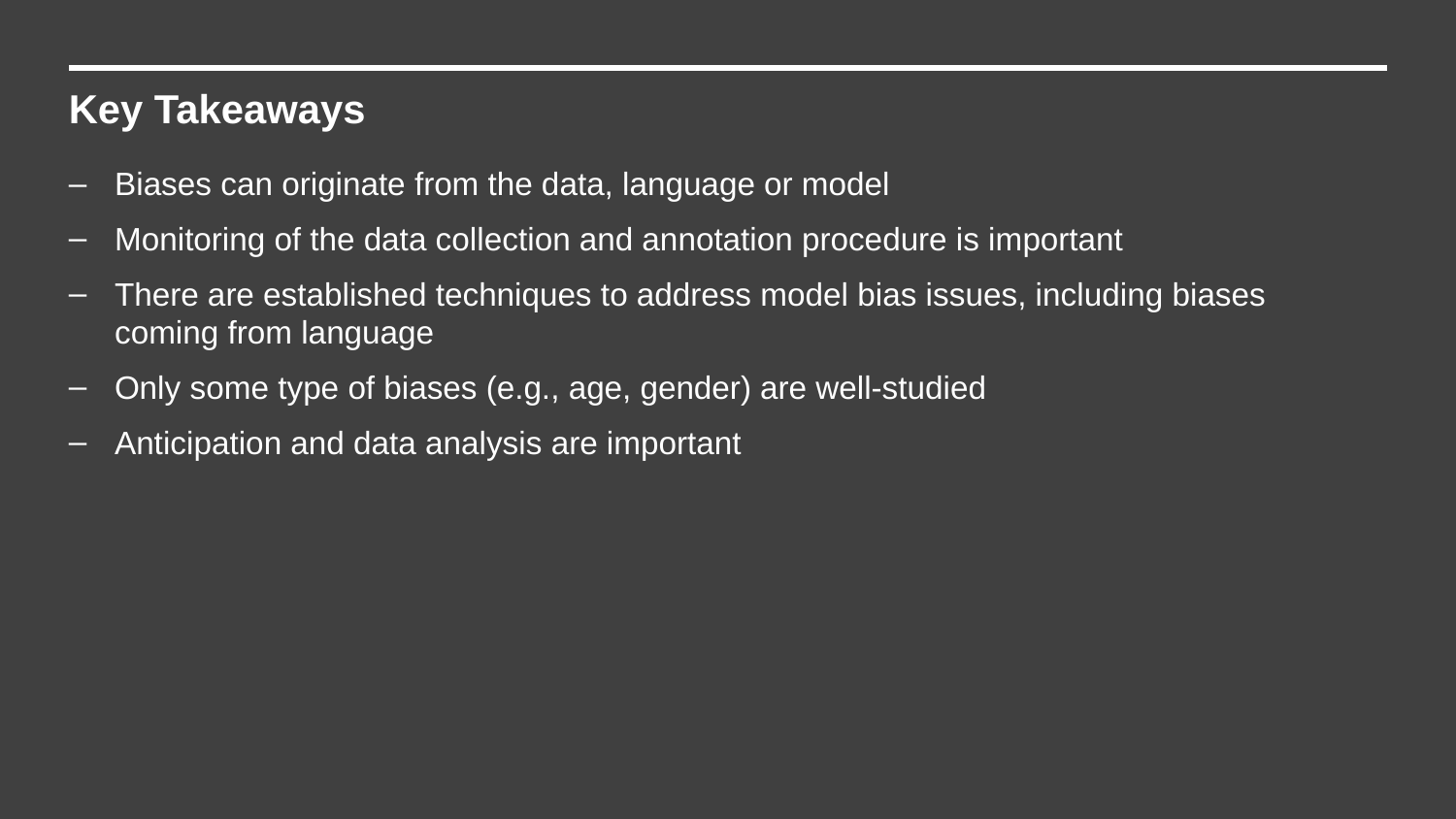

Key Takeaways
Biases can originate from the data, language or model
Monitoring of the data collection and annotation procedure is important
There are established techniques to address model bias issues, including biases coming from language
Only some type of biases (e.g., age, gender) are well-studied
Anticipation and data analysis are important